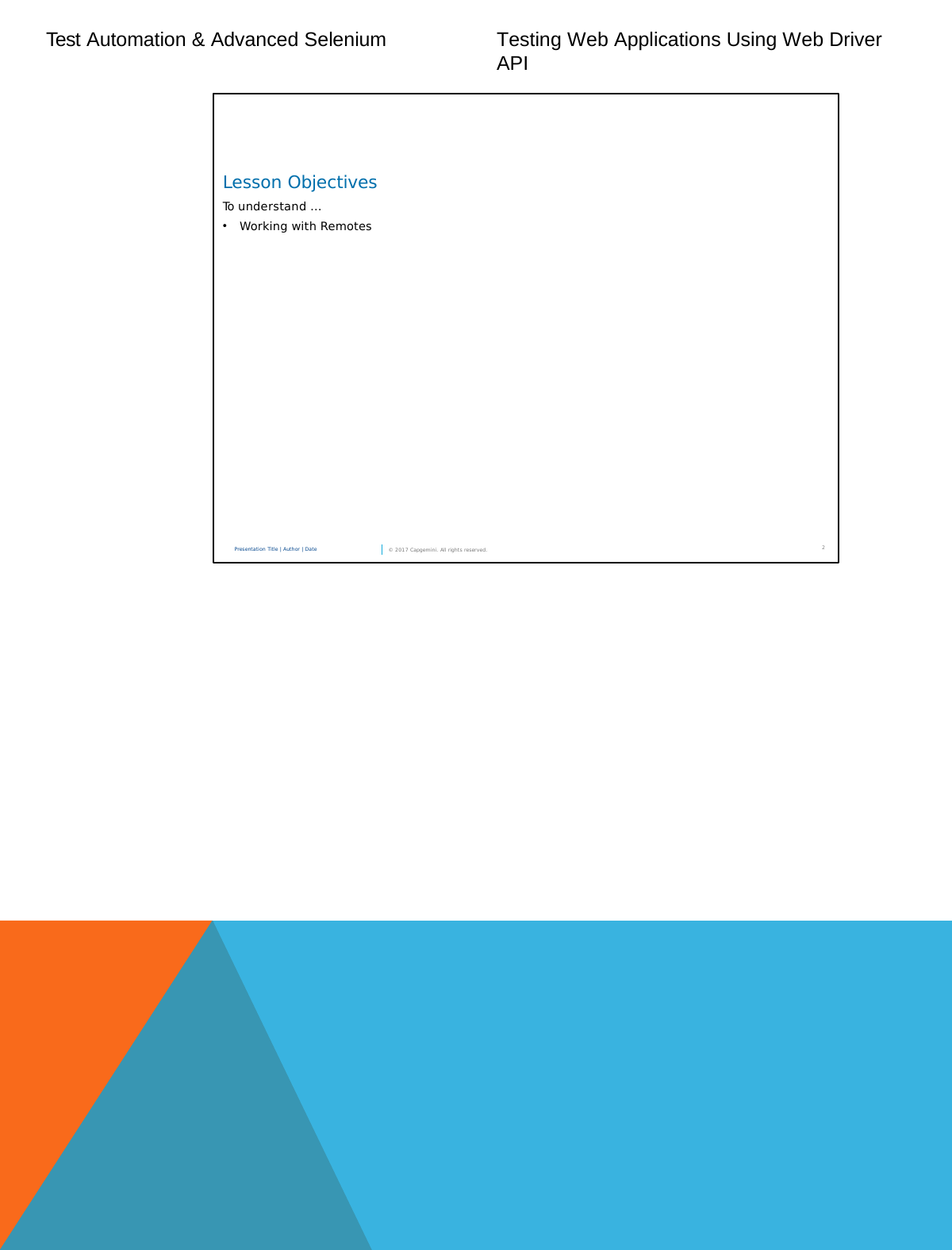

Test Automation & Advanced Selenium
Testing Web Applications Using Web Driver API

Lesson Objectives
To understand …
Working with Remotes
2

Presentation Title | Author | Date
© 2017 Capgemini. All rights reserved.